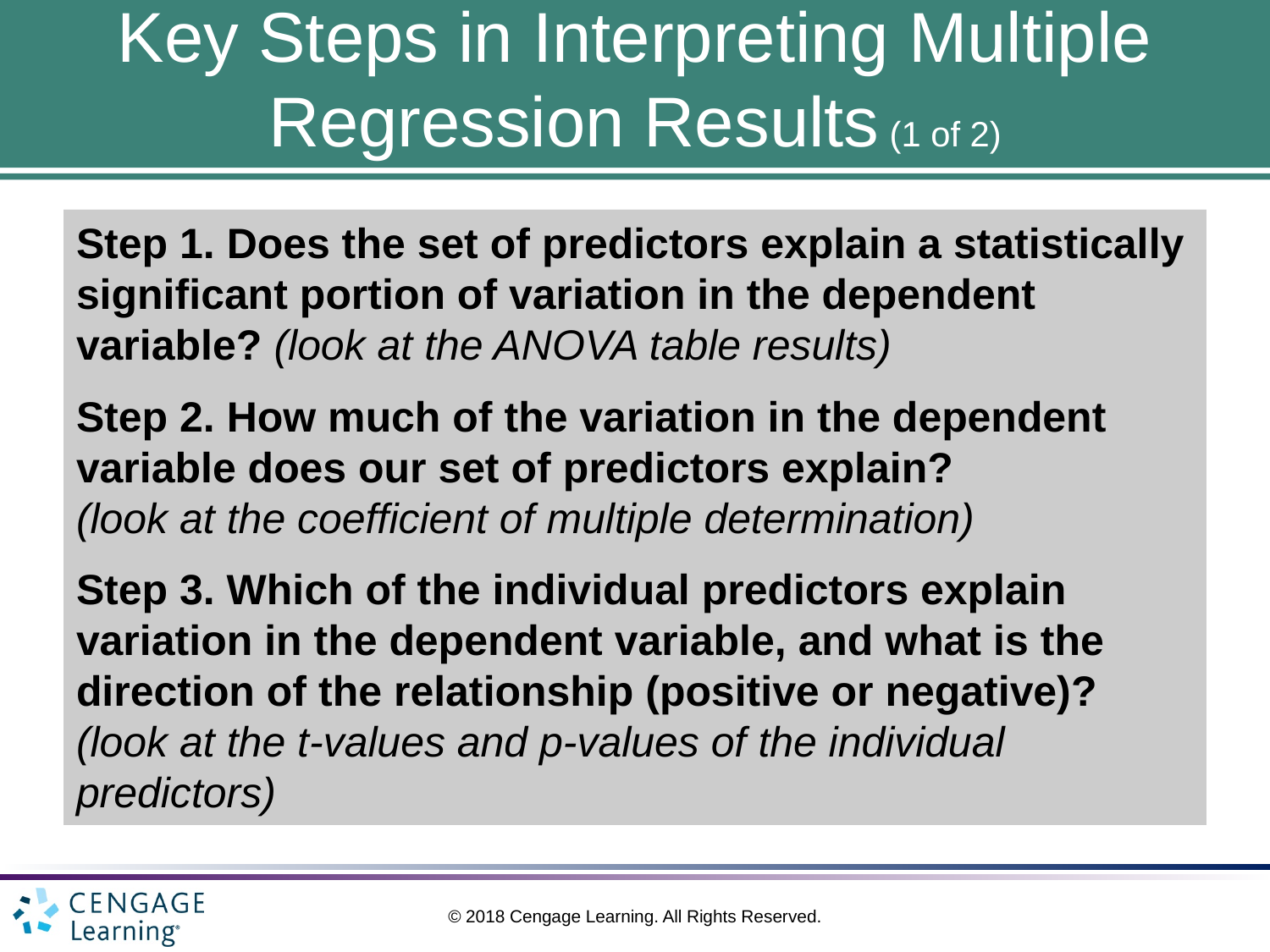

# Key Steps in Interpreting Multiple Regression Results (1 of 2)
Step 1. Does the set of predictors explain a statistically significant portion of variation in the dependent variable? (look at the ANOVA table results)
Step 2. How much of the variation in the dependent variable does our set of predictors explain?
(look at the coefficient of multiple determination)
Step 3. Which of the individual predictors explain variation in the dependent variable, and what is the direction of the relationship (positive or negative)?
(look at the t-values and p-values of the individual predictors)